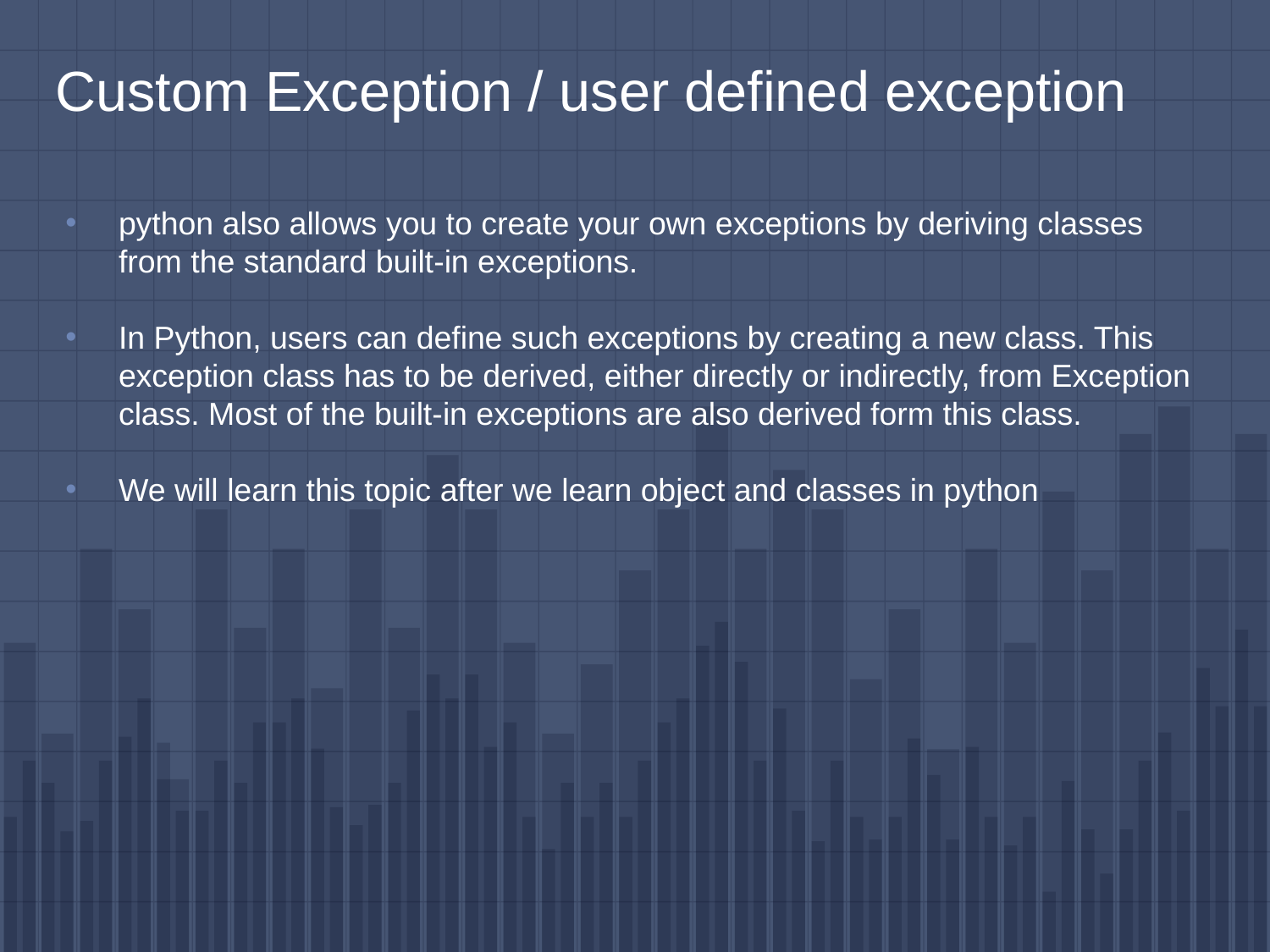

# Custom Exception / user defined exception
python also allows you to create your own exceptions by deriving classes from the standard built-in exceptions.

In Python, users can define such exceptions by creating a new class. This exception class has to be derived, either directly or indirectly, from Exception class. Most of the built-in exceptions are also derived form this class.

We will learn this topic after we learn object and classes in python